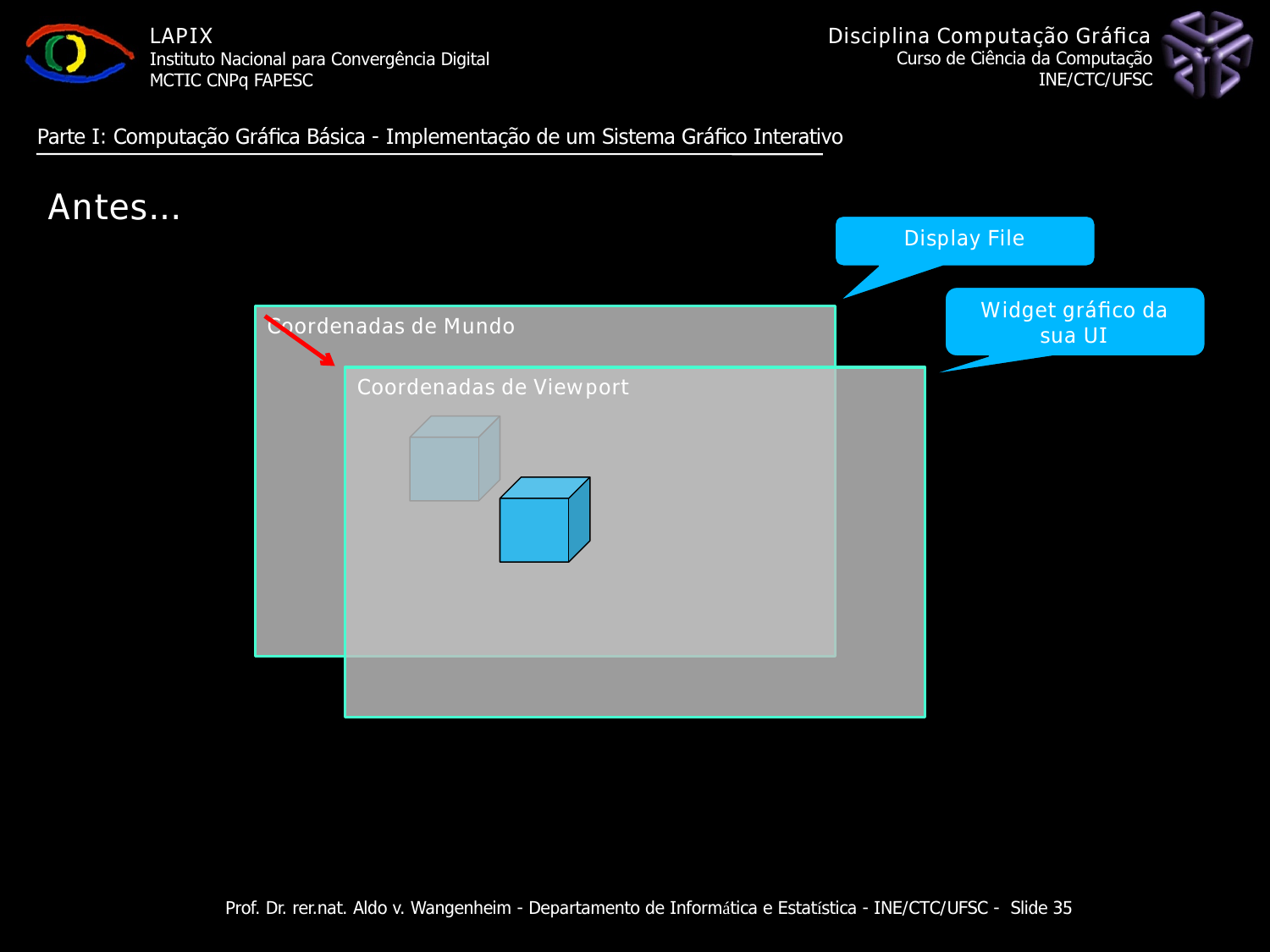

Antes...
Display File
Coordenadas de Mundo

Widget gráfico da sua UI
Coordenadas de Viewport